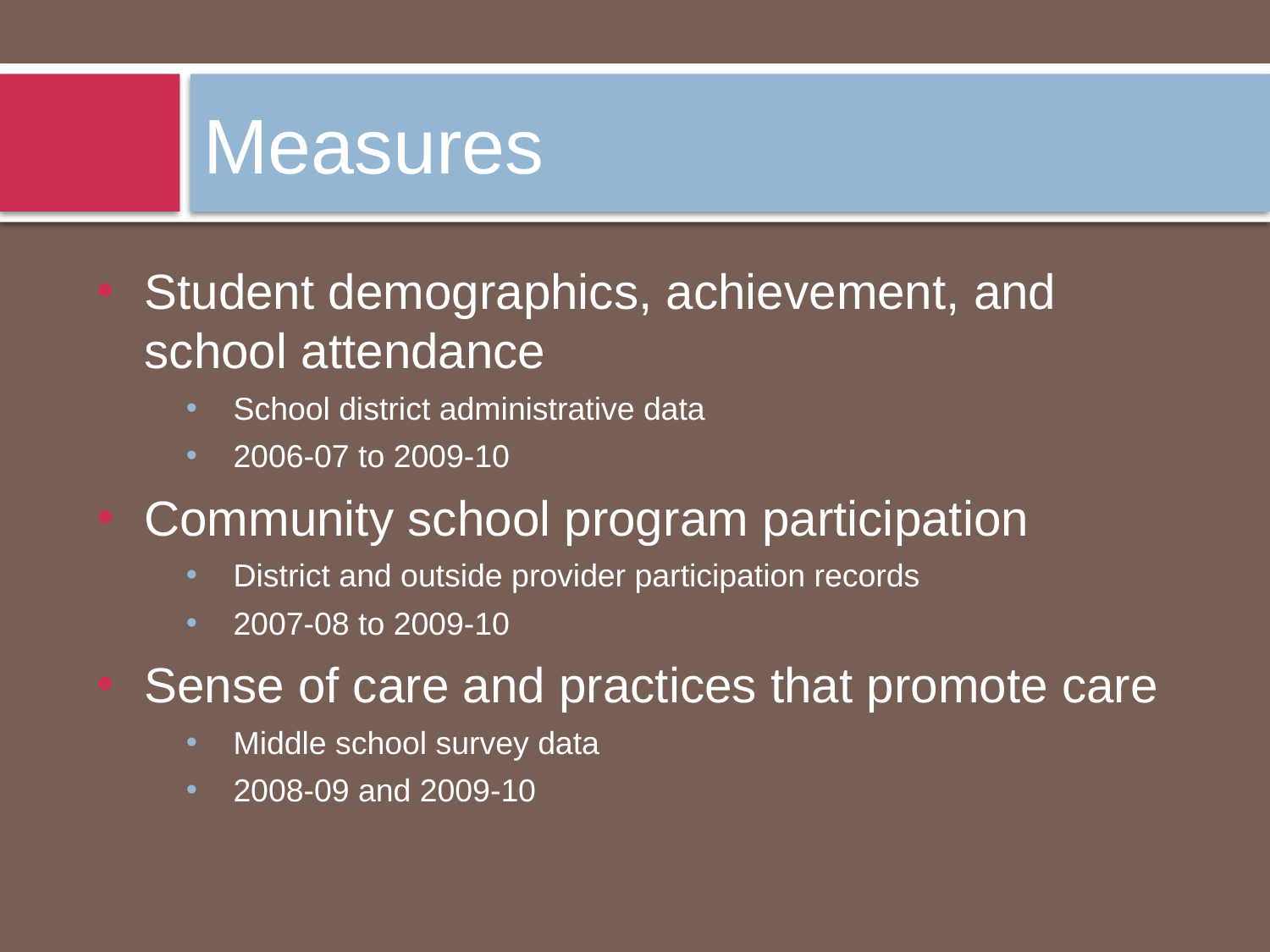

# Measures
Student demographics, achievement, and school attendance
School district administrative data
2006-07 to 2009-10
Community school program participation
District and outside provider participation records
2007-08 to 2009-10
Sense of care and practices that promote care
Middle school survey data
2008-09 and 2009-10